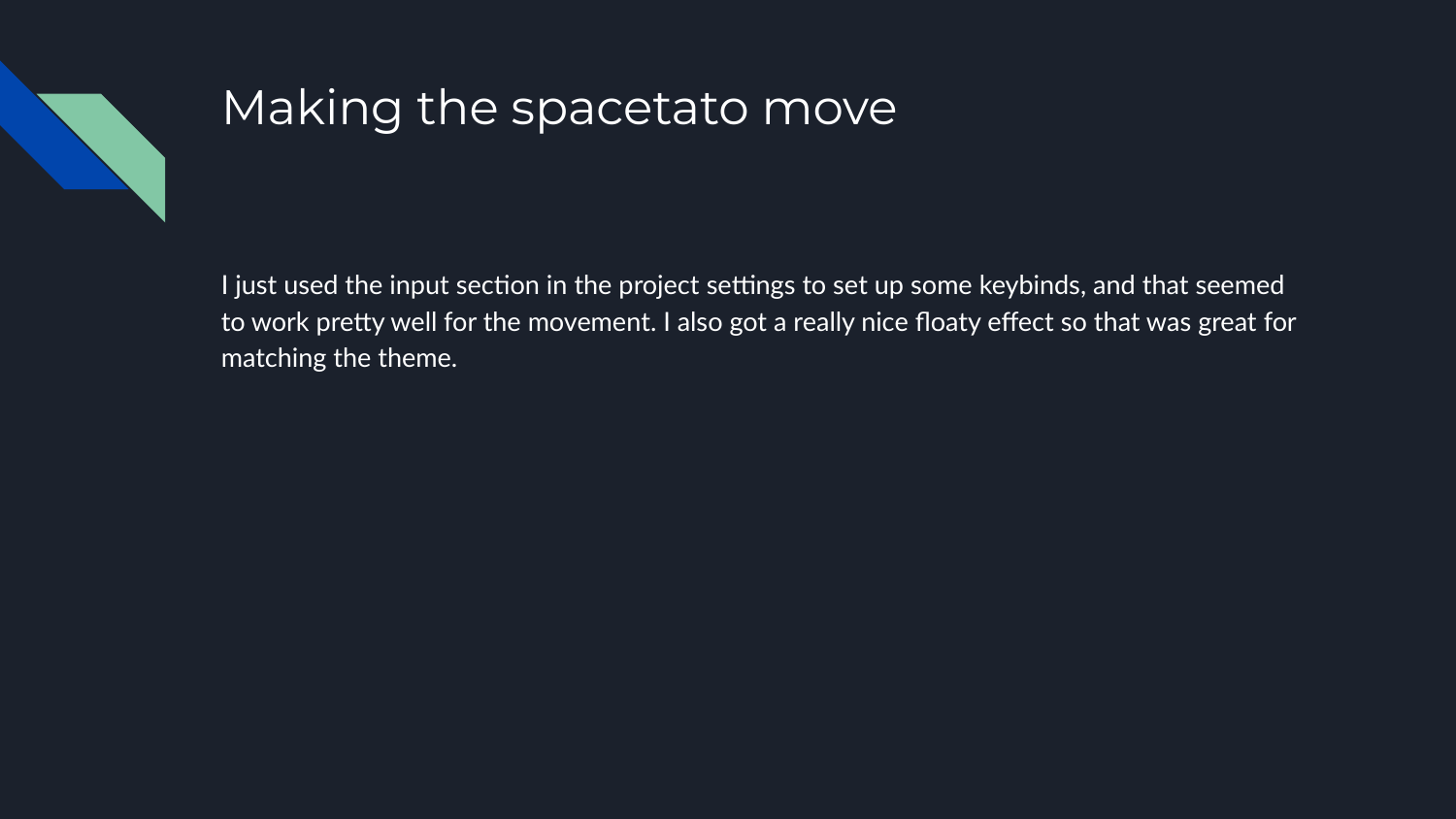

# Making the spacetato move
I just used the input section in the project settings to set up some keybinds, and that seemed to work pretty well for the movement. I also got a really nice floaty effect so that was great for matching the theme.